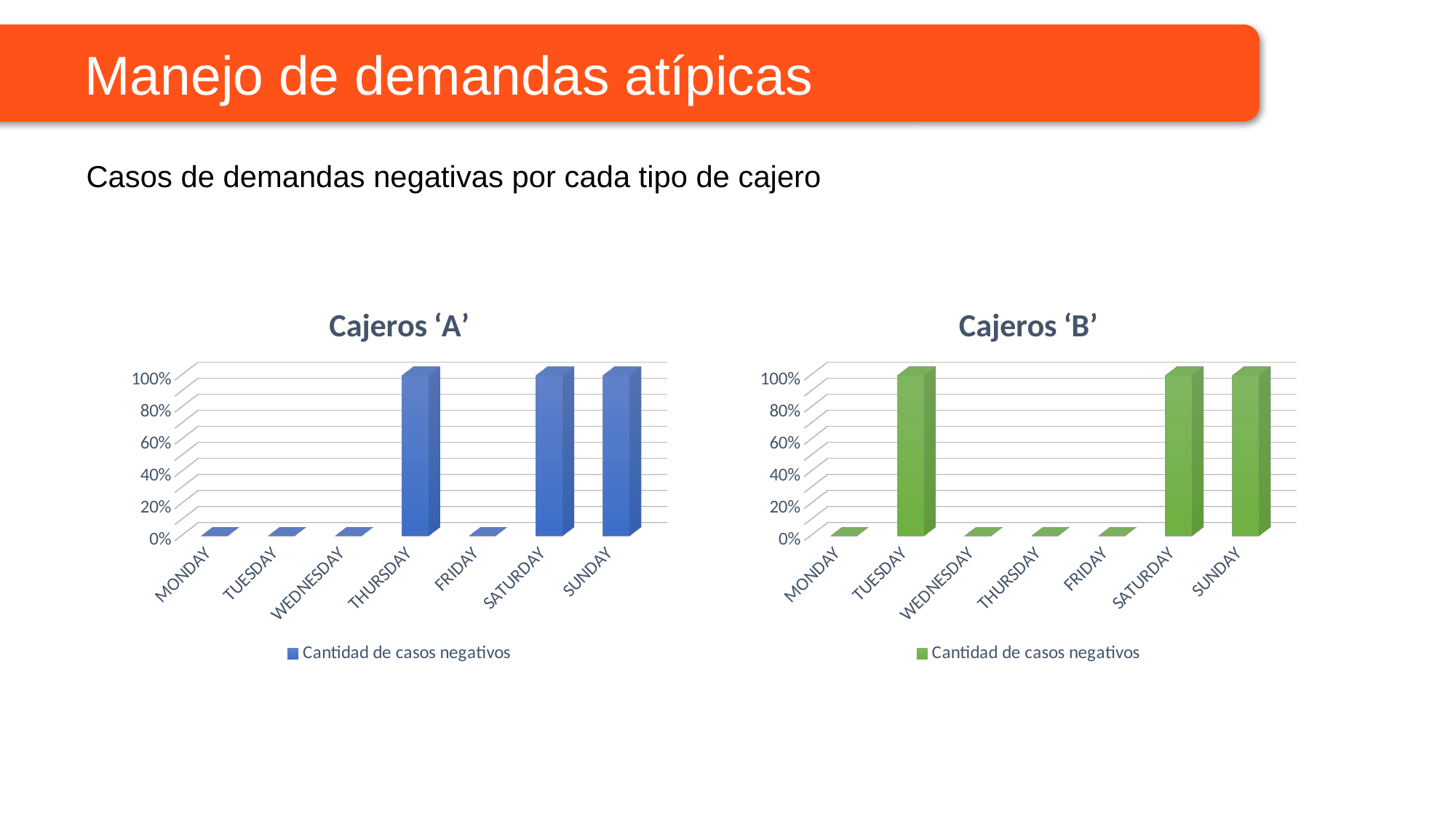

Manejo de demandas atípicas
Casos de demandas negativas por cada tipo de cajero

[unsupported chart]

[unsupported chart]